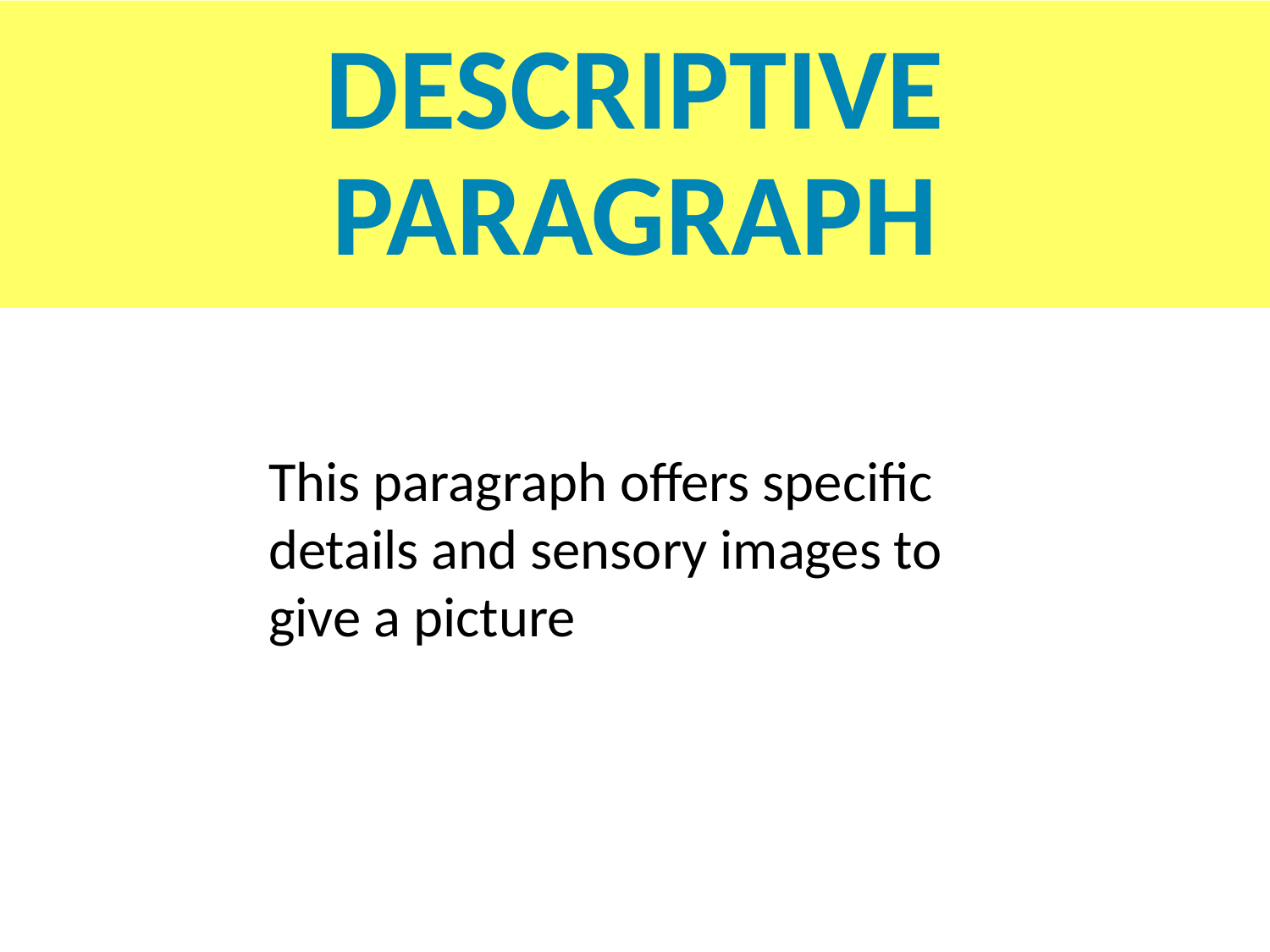

DESCRIPTIVE PARAGRAPH
This paragraph offers specific details and sensory images to give a picture